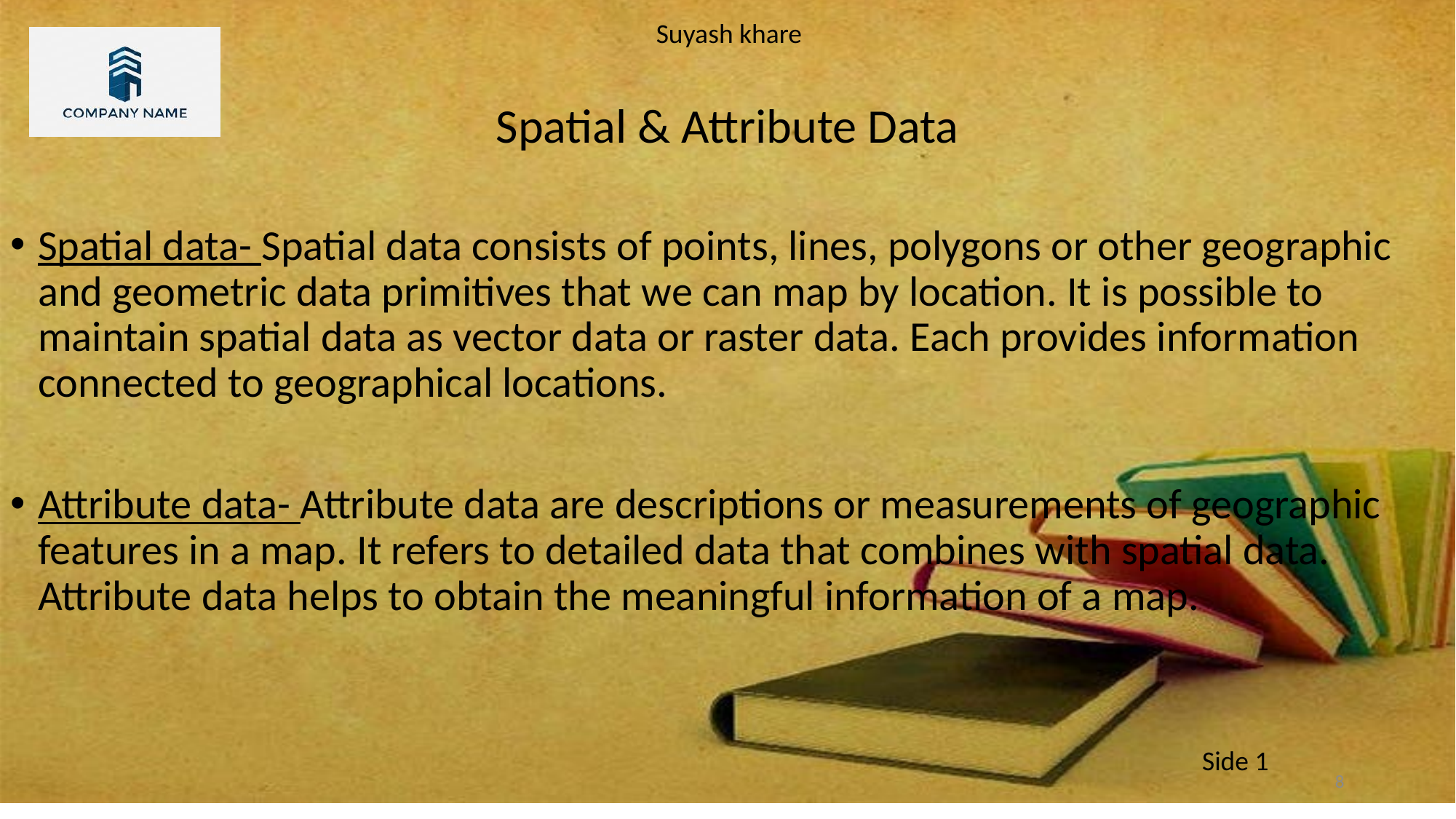

# Spatial & Attribute Data
Spatial data- Spatial data consists of points, lines, polygons or other geographic and geometric data primitives that we can map by location. It is possible to maintain spatial data as vector data or raster data. Each provides information connected to geographical locations.

Attribute data- Attribute data are descriptions or measurements of geographic features in a map. It refers to detailed data that combines with spatial data. Attribute data helps to obtain the meaningful information of a map.
8